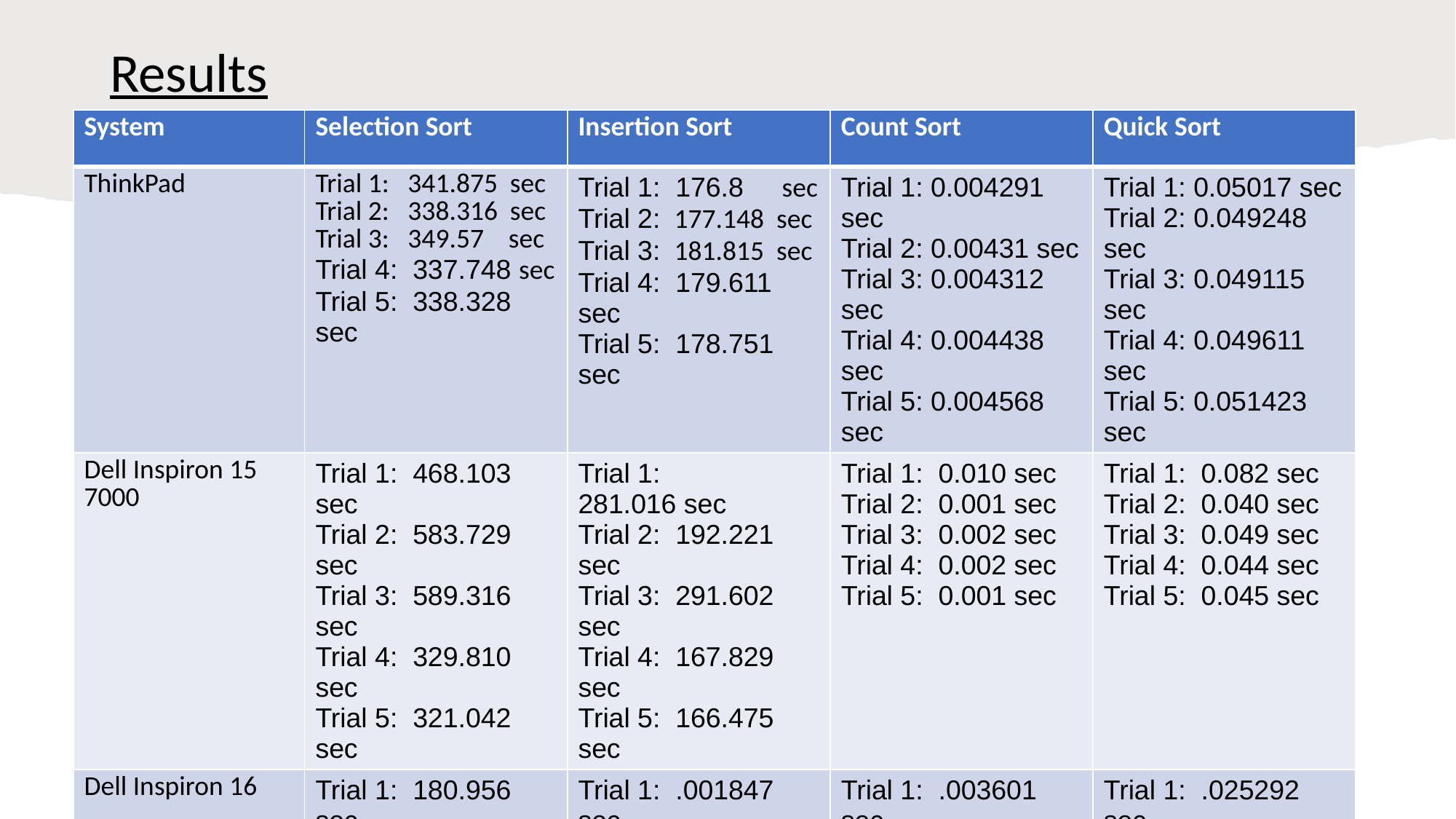

# Results
| System | Selection Sort | Insertion Sort | Count Sort | Quick Sort |
| --- | --- | --- | --- | --- |
| ThinkPad | Trial 1:   341.875  sec Trial 2:   338.316  sec Trial 3:   349.57    sec Trial 4:  337.748 sec Trial 5:  338.328 sec | Trial 1:  176.8     sec Trial 2:  177.148  sec Trial 3:  181.815  sec Trial 4:  179.611 sec Trial 5:  178.751 sec | Trial 1: 0.004291 sec Trial 2: 0.00431 sec Trial 3: 0.004312 sec Trial 4: 0.004438 sec Trial 5: 0.004568 sec | Trial 1: 0.05017 sec Trial 2: 0.049248 sec Trial 3: 0.049115 sec Trial 4: 0.049611 sec Trial 5: 0.051423 sec |
| Dell Inspiron 15 7000 | Trial 1:  468.103 sec Trial 2:  583.729 sec Trial 3:  589.316 sec Trial 4:  329.810 sec Trial 5:  321.042 sec | Trial 1:  281.016 sec Trial 2:  192.221 sec Trial 3:  291.602 sec Trial 4:  167.829 sec Trial 5:  166.475 sec | Trial 1:  0.010 sec Trial 2:  0.001 sec Trial 3:  0.002 sec Trial 4:  0.002 sec Trial 5:  0.001 sec | Trial 1:  0.082 sec Trial 2:  0.040 sec Trial 3:  0.049 sec Trial 4:  0.044 sec Trial 5:  0.045 sec |
| Dell Inspiron 16 | Trial 1:  180.956 sec Trial 2:  181.912 sec Trial 3:  180.89   sec Trial 4:  174.854 sec Trial 5:  186.455 sec | Trial 1:  .001847 sec Trial 2:  .001929 sec Trial 3:  .002405 sec Trial 4:  .001904 sec Trial 5:  .002068 sec | Trial 1:  .003601 sec Trial 2:  .003613 sec Trial 3:  .004207 sec Trial 4:  .003657 sec Trial 5:  .003637 sec | Trial 1:  .025292 sec Trial 2:  .026876 sec Trial 3:  .033334 sec Trial 4:  .034272 sec Trial 5:  .031541 sec |